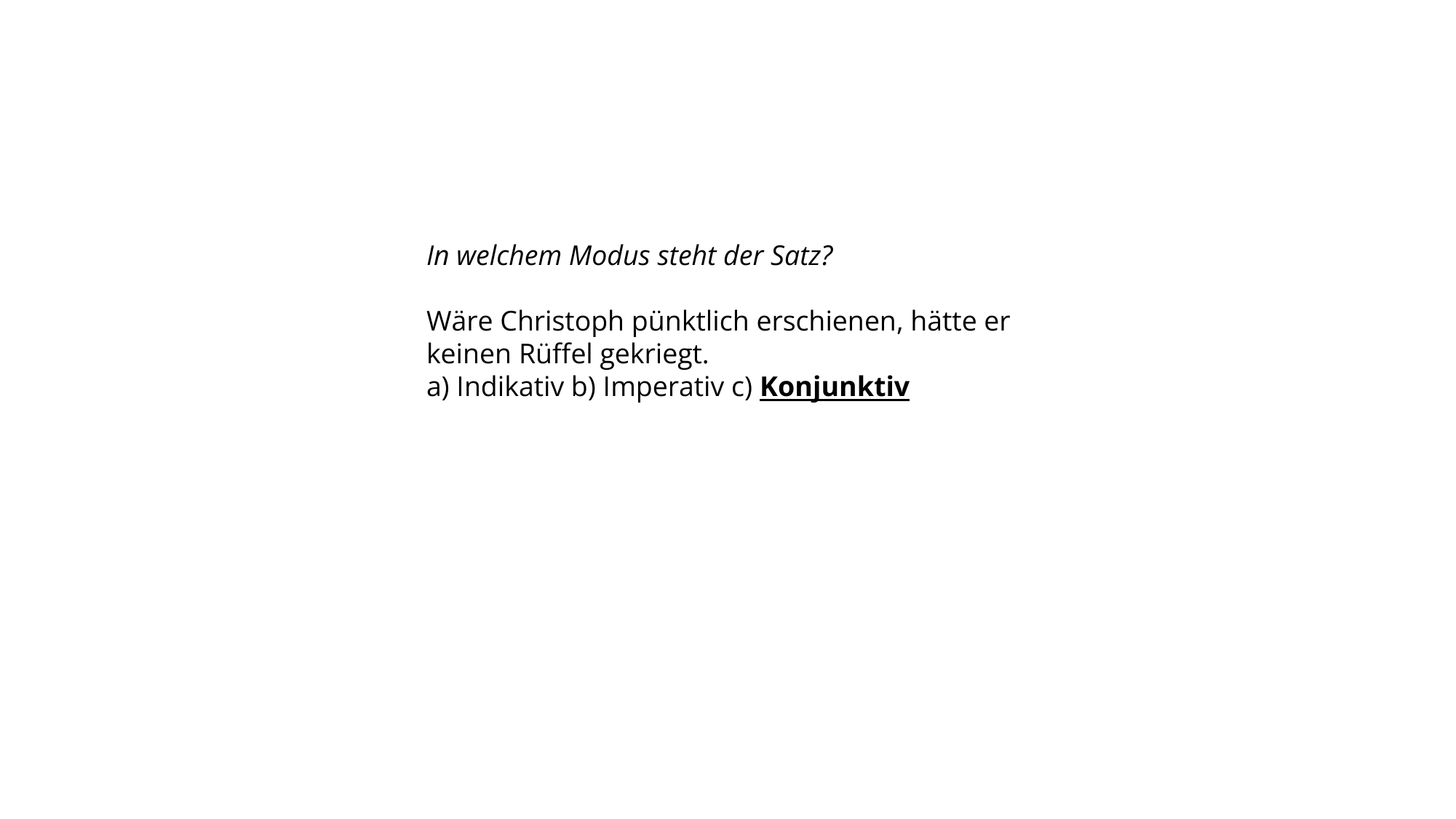

In welchem Modus steht der Satz?

Wäre Christoph pünktlich erschienen, hätte er keinen Rüffel gekriegt.
a) Indikativ b) Imperativ c) Konjunktiv